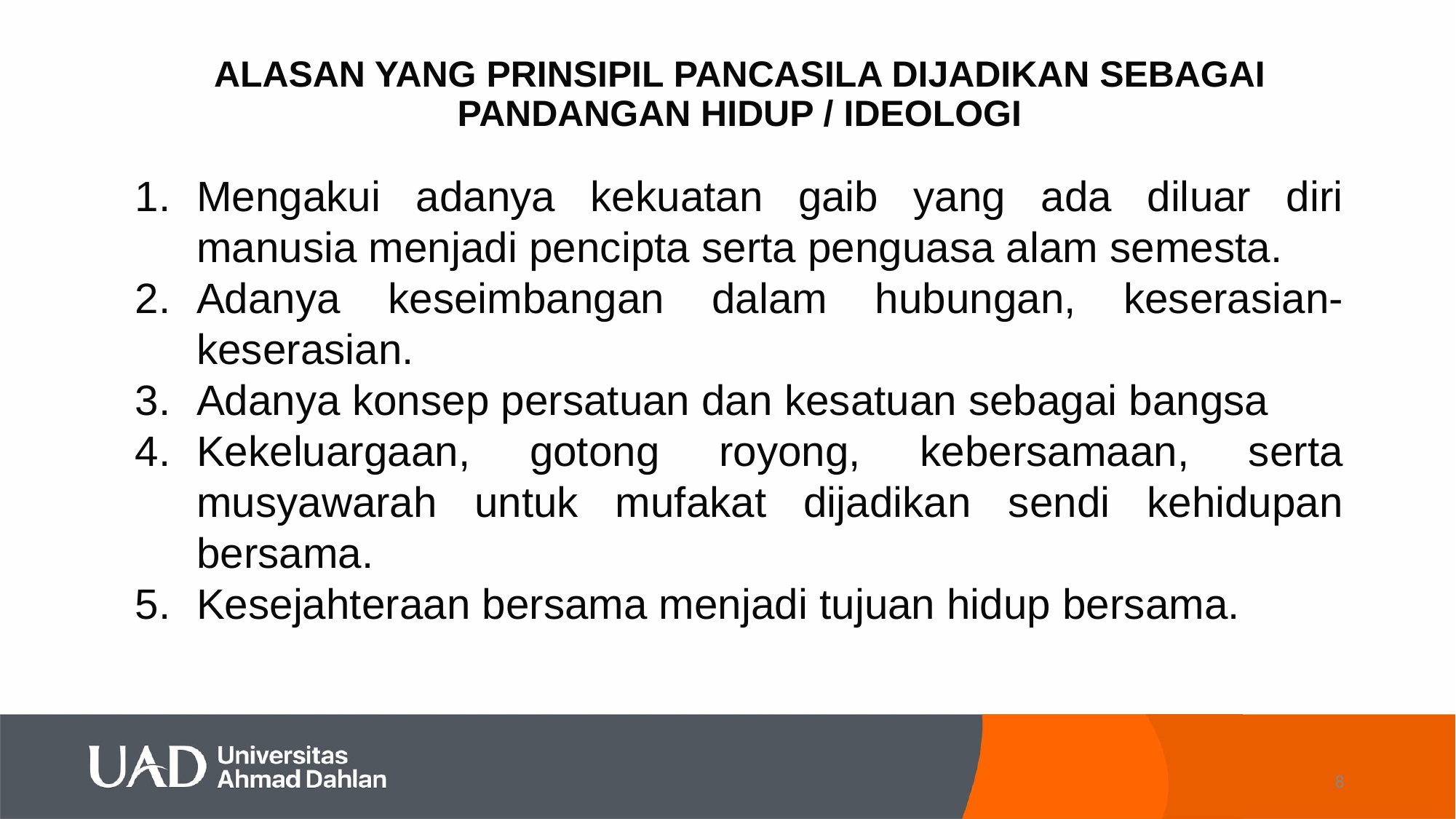

# ALASAN YANG PRINSIPIL PANCASILA DIJADIKAN SEBAGAI PANDANGAN HIDUP / IDEOLOGI
Mengakui adanya kekuatan gaib yang ada diluar diri manusia menjadi pencipta serta penguasa alam semesta.
Adanya keseimbangan dalam hubungan, keserasian-keserasian.
Adanya konsep persatuan dan kesatuan sebagai bangsa
Kekeluargaan, gotong royong, kebersamaan, serta musyawarah untuk mufakat dijadikan sendi kehidupan bersama.
Kesejahteraan bersama menjadi tujuan hidup bersama.
8